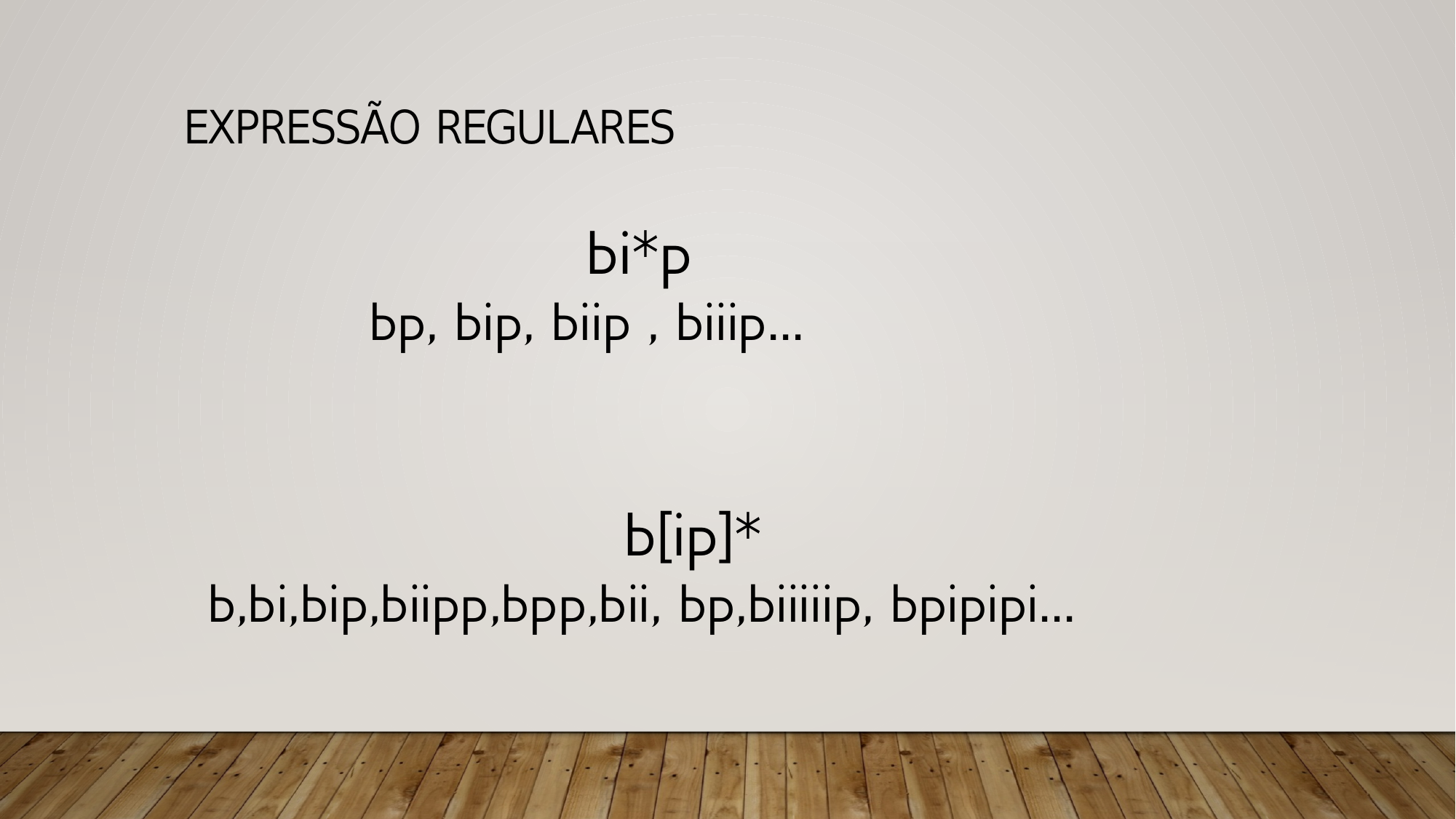

# Expressão regulares
bi*p
                     bp, bip, biip , biiip...

b[ip]*
b,bi,bip,biipp,bpp,bii, bp,biiiiip, bpipipi...